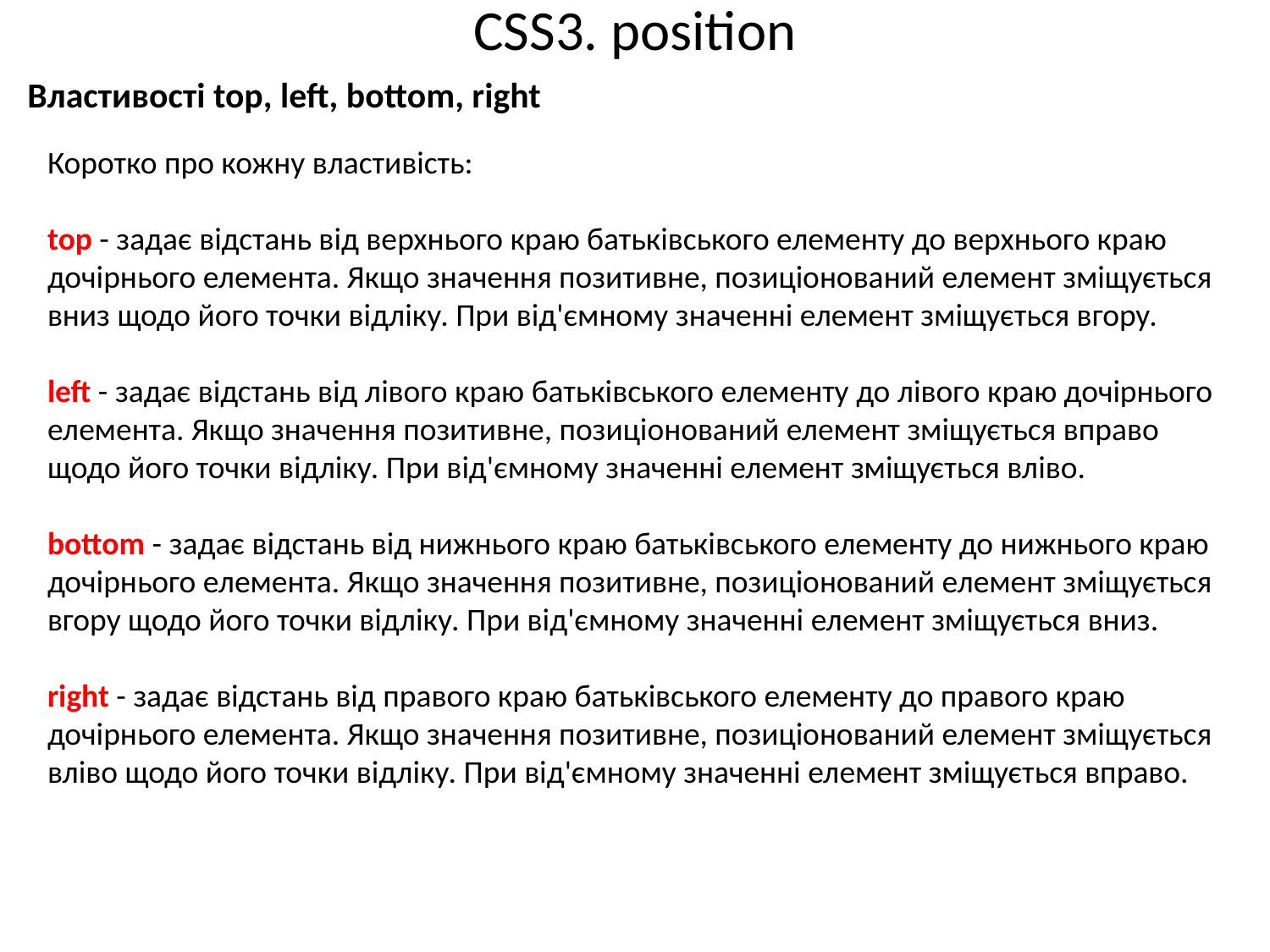

# CSS3. position
Властивості top, left, bottom, right
Коротко про кожну властивість:

top - задає відстань від верхнього краю батьківського елементу до верхнього краю дочірнього елемента. Якщо значення позитивне, позиціонований елемент зміщується вниз щодо його точки відліку. При від'ємному значенні елемент зміщується вгору.

left - задає відстань від лівого краю батьківського елементу до лівого краю дочірнього елемента. Якщо значення позитивне, позиціонований елемент зміщується вправо щодо його точки відліку. При від'ємному значенні елемент зміщується вліво.

bottom - задає відстань від нижнього краю батьківського елементу до нижнього краю дочірнього елемента. Якщо значення позитивне, позиціонований елемент зміщується вгору щодо його точки відліку. При від'ємному значенні елемент зміщується вниз.

right - задає відстань від правого краю батьківського елементу до правого краю дочірнього елемента. Якщо значення позитивне, позиціонований елемент зміщується вліво щодо його точки відліку. При від'ємному значенні елемент зміщується вправо.